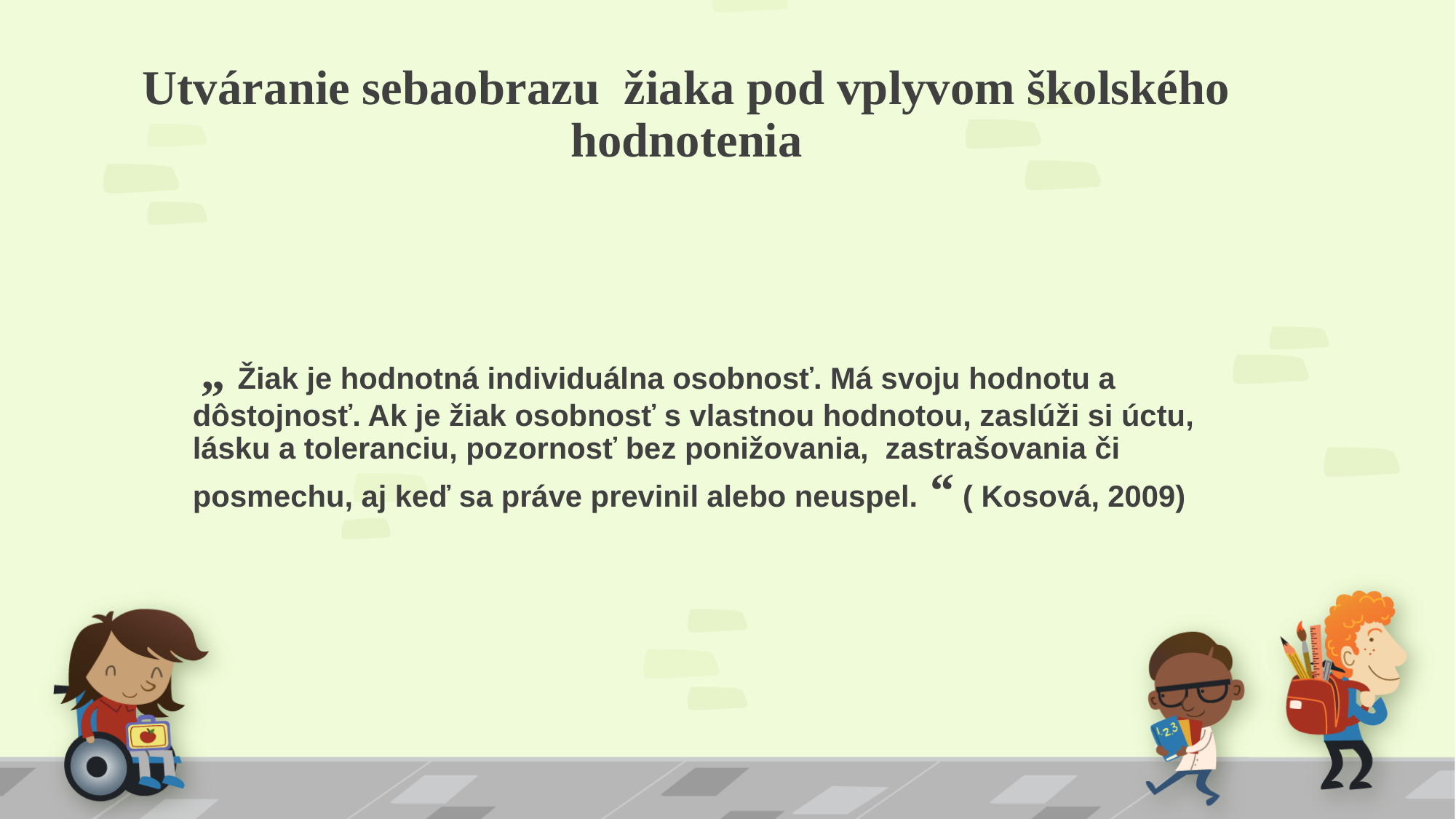

# Utváranie sebaobrazu  žiaka pod vplyvom školského hodnotenia

 „ Žiak je hodnotná individuálna osobnosť. Má svoju hodnotu a dôstojnosť. Ak je žiak osobnosť s vlastnou hodnotou, zaslúži si úctu, lásku a toleranciu, pozornosť bez ponižovania,  zastrašovania či posmechu, aj keď sa práve previnil alebo neuspel. “ ( Kosová, 2009)